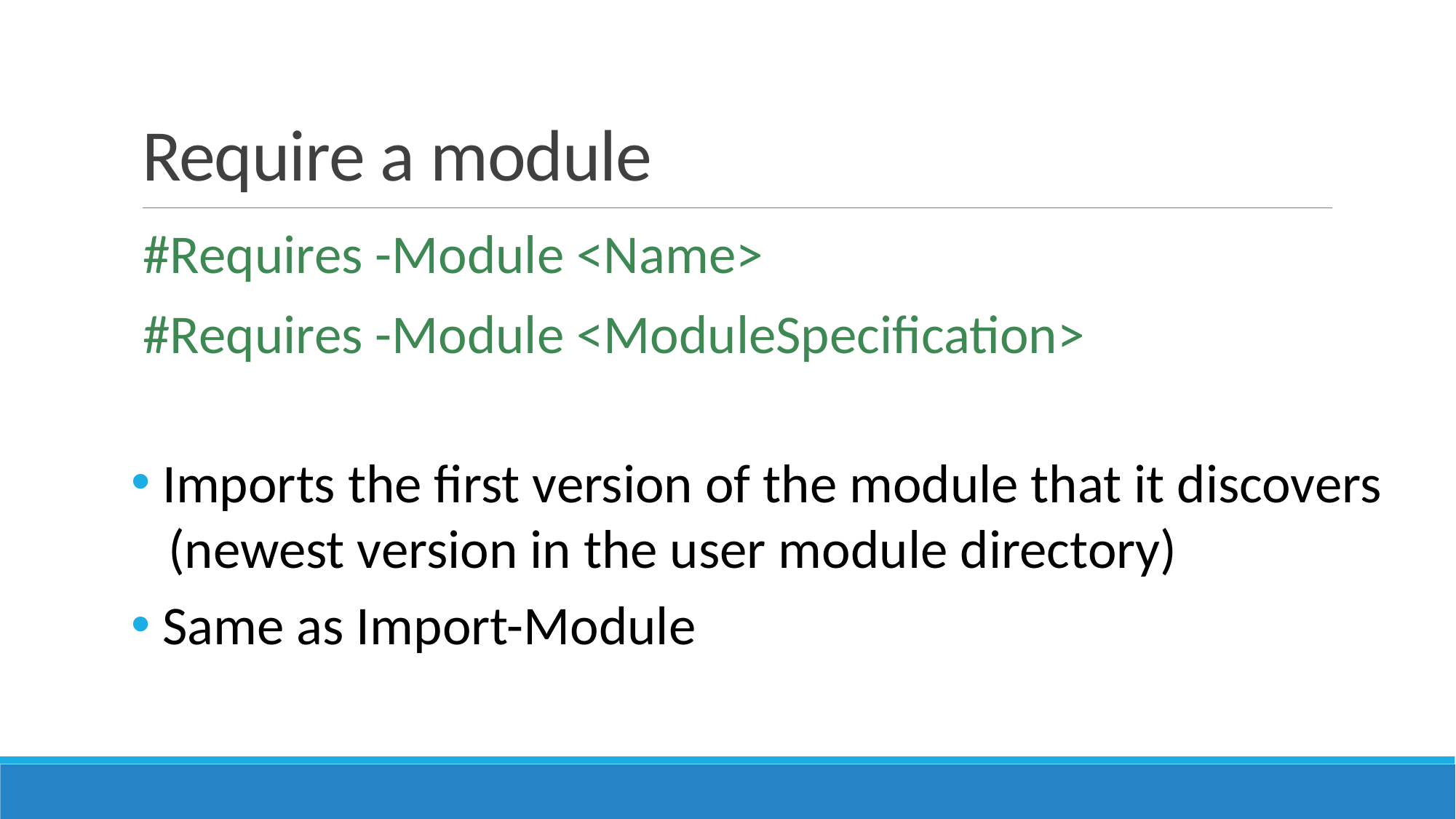

# Require a module
#Requires -Module <Name>
#Requires -Module <ModuleSpecification>

 Imports the first version of the module that it discovers
   (newest version in the user module directory)
 Same as Import-Module